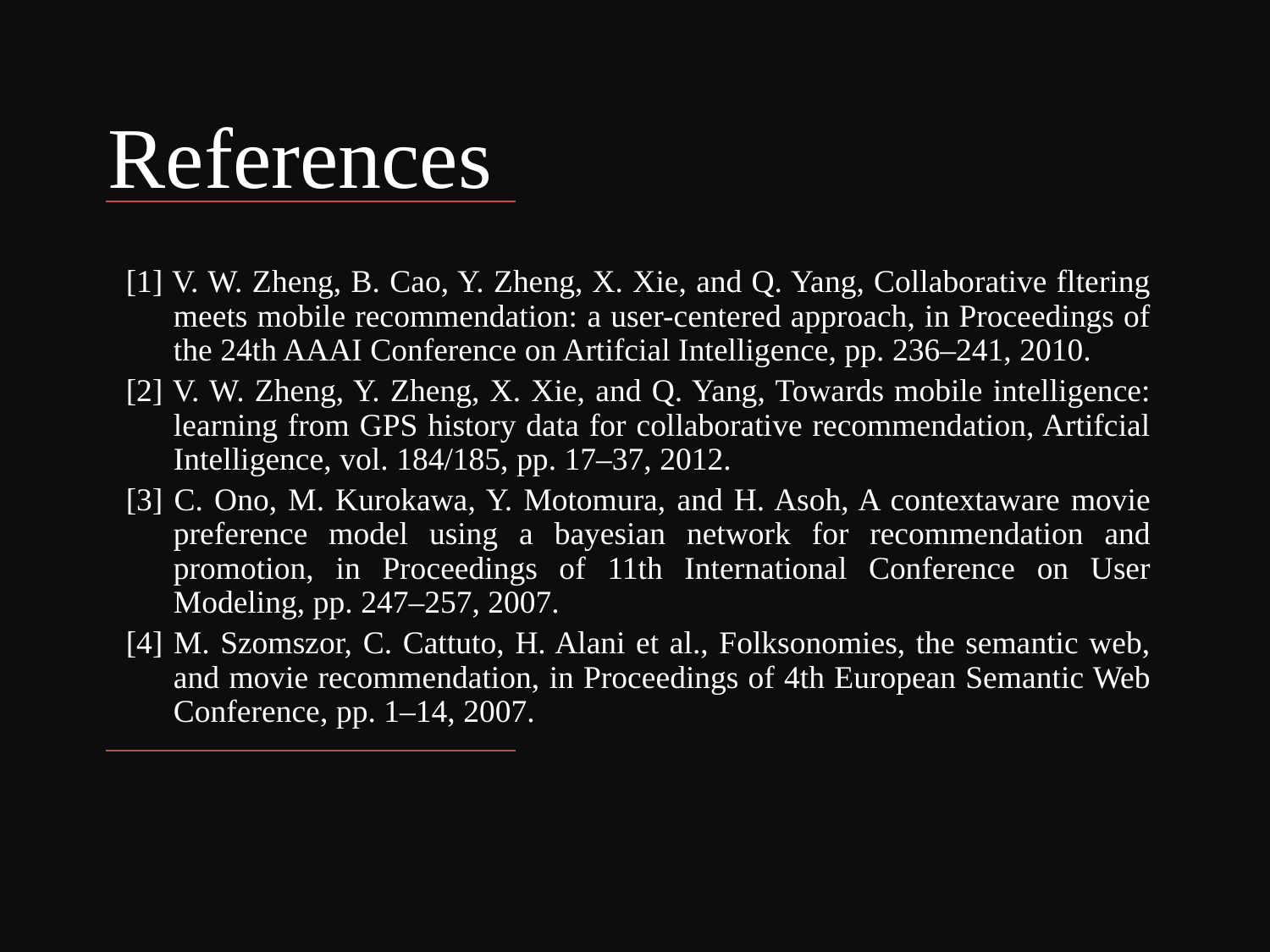

# References
[1] V. W. Zheng, B. Cao, Y. Zheng, X. Xie, and Q. Yang, Collaborative fltering meets mobile recommendation: a user-centered approach, in Proceedings of the 24th AAAI Conference on Artifcial Intelligence, pp. 236–241, 2010.
[2] V. W. Zheng, Y. Zheng, X. Xie, and Q. Yang, Towards mobile intelligence: learning from GPS history data for collaborative recommendation, Artifcial Intelligence, vol. 184/185, pp. 17–37, 2012.
[3] C. Ono, M. Kurokawa, Y. Motomura, and H. Asoh, A contextaware movie preference model using a bayesian network for recommendation and promotion, in Proceedings of 11th International Conference on User Modeling, pp. 247–257, 2007.
[4] M. Szomszor, C. Cattuto, H. Alani et al., Folksonomies, the semantic web, and movie recommendation, in Proceedings of 4th European Semantic Web Conference, pp. 1–14, 2007.